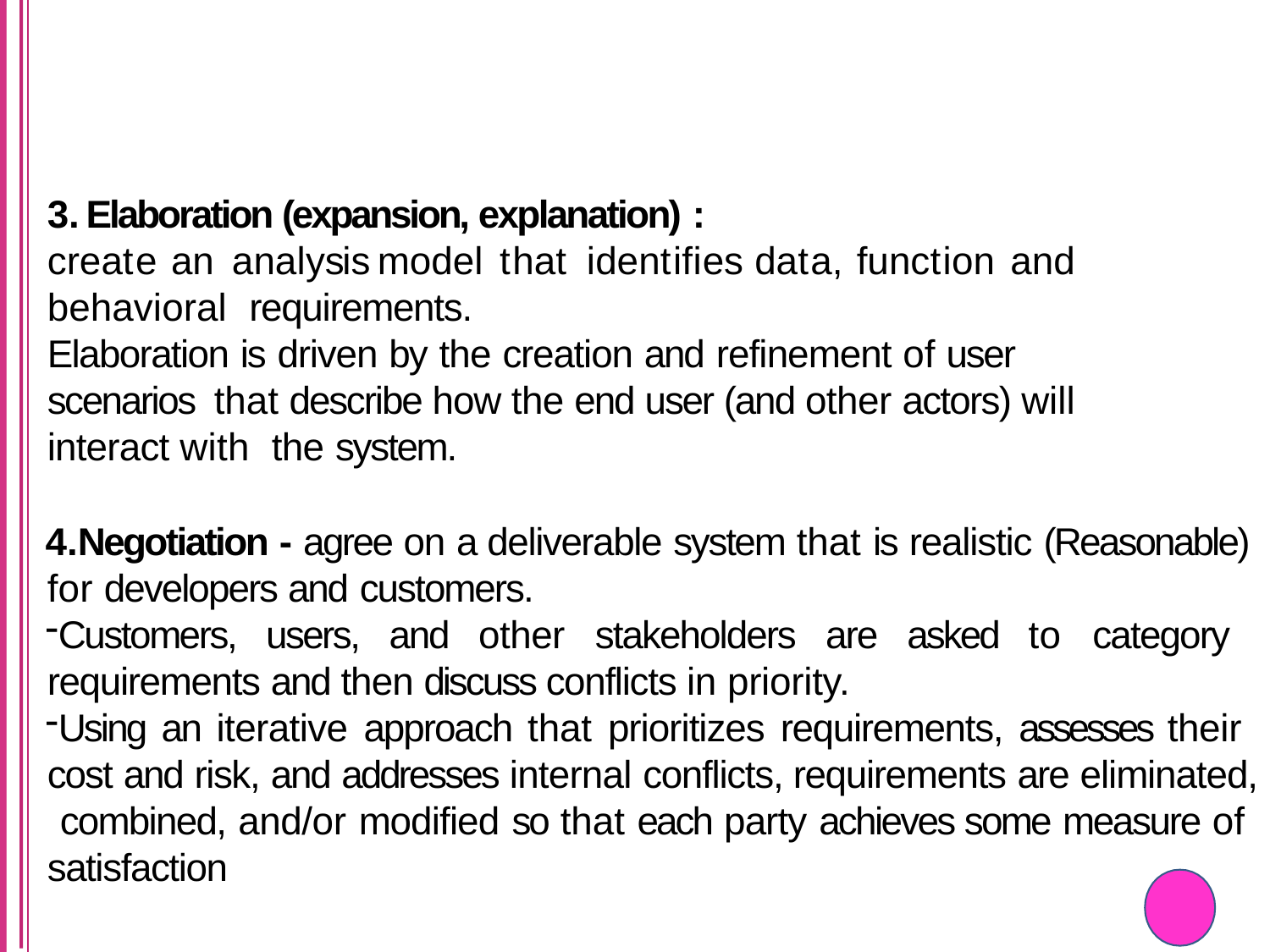

Elaboration (expansion, explanation) :
create	an	analysis	model	that	identifies	data,	function	and	behavioral  requirements.
Elaboration is driven by the creation and refinement of user scenarios  that describe how the end user (and other actors) will interact with  the system.

Negotiation - agree on a deliverable system that is realistic (Reasonable)  for developers and customers.
Customers, users, and other stakeholders are asked to category  requirements and then discuss conflicts in priority.
Using an iterative approach that prioritizes requirements, assesses their  cost and risk, and addresses internal conflicts, requirements are eliminated,  combined, and/or modified so that each party achieves some measure of  satisfaction